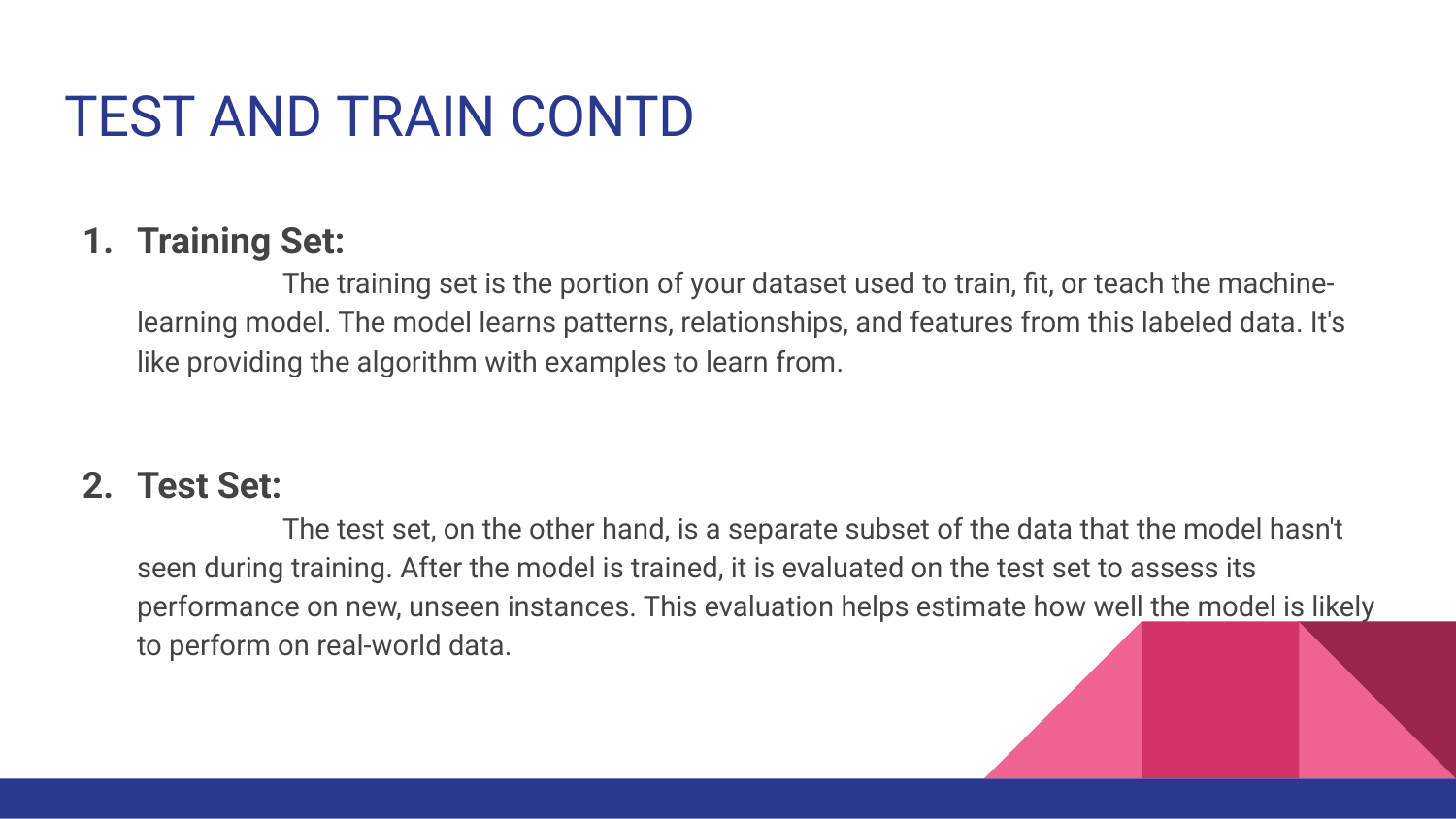

# TEST AND TRAIN CONTD
Training Set:
	The training set is the portion of your dataset used to train, fit, or teach the machine-learning model. The model learns patterns, relationships, and features from this labeled data. It's like providing the algorithm with examples to learn from.

Test Set:
	The test set, on the other hand, is a separate subset of the data that the model hasn't seen during training. After the model is trained, it is evaluated on the test set to assess its performance on new, unseen instances. This evaluation helps estimate how well the model is likely to perform on real-world data.